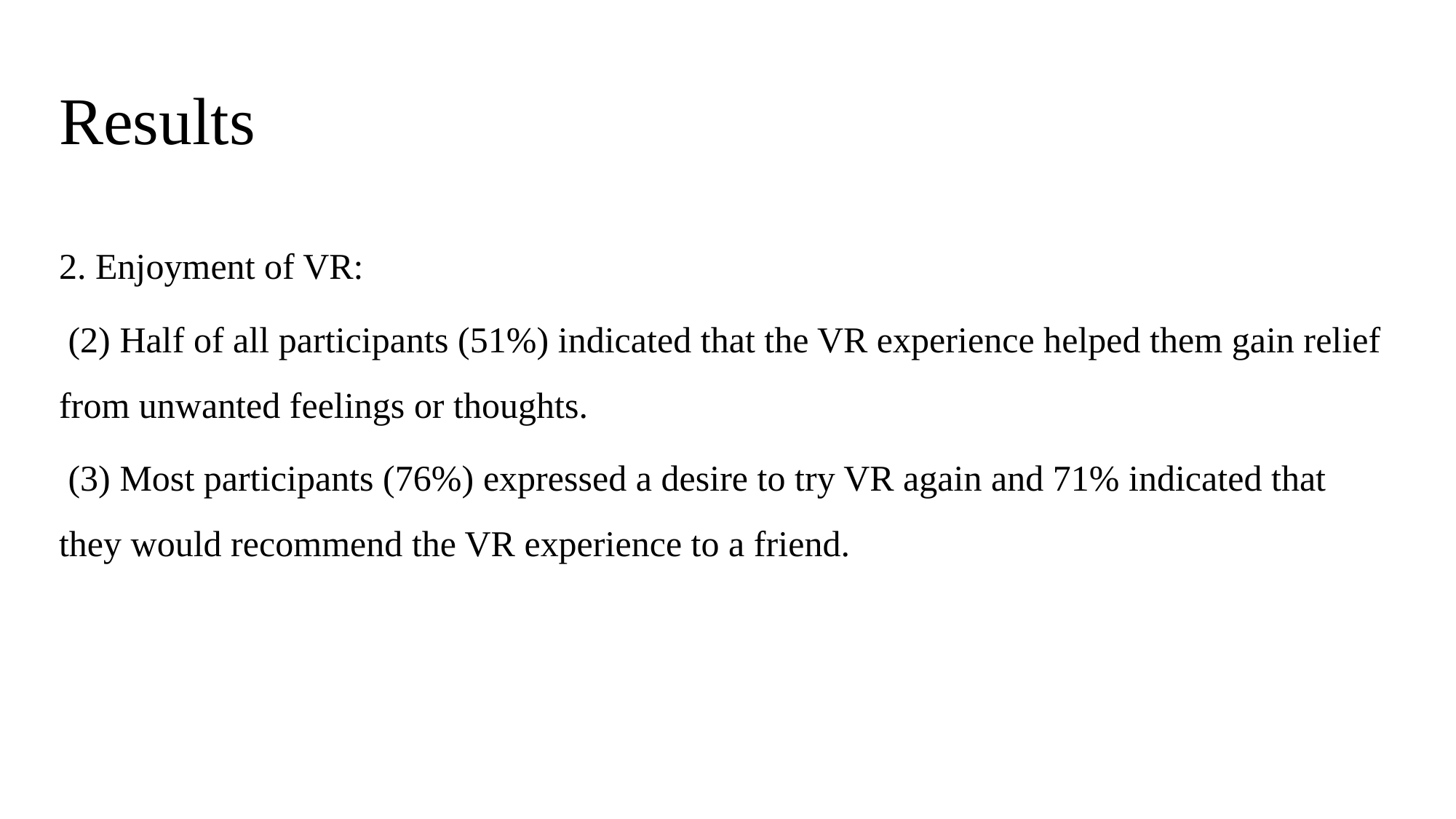

# Results
2. Enjoyment of VR:
 (2) Half of all participants (51%) indicated that the VR experience helped them gain relief from unwanted feelings or thoughts.
 (3) Most participants (76%) expressed a desire to try VR again and 71% indicated that they would recommend the VR experience to a friend.